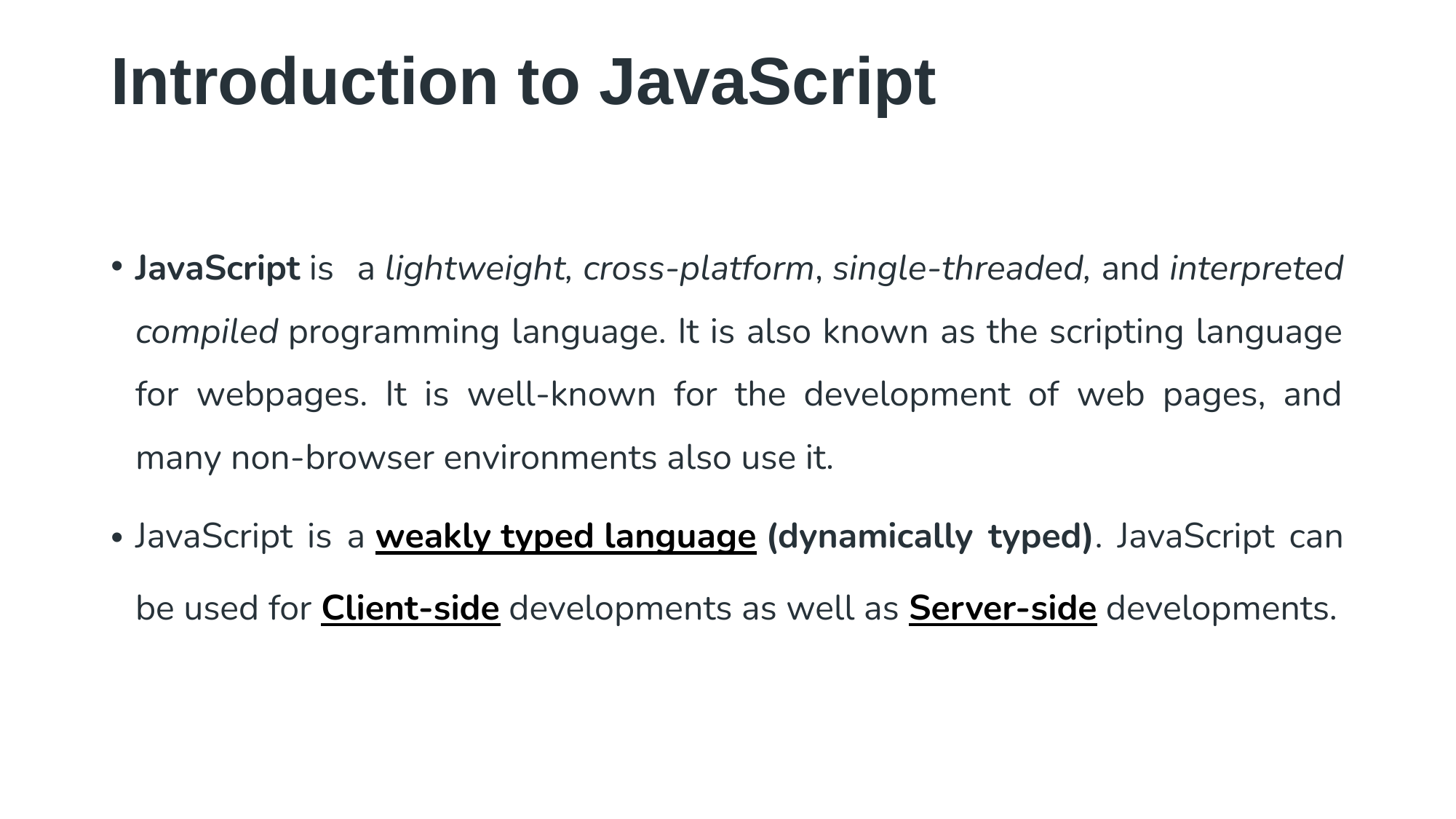

# Introduction to JavaScript
JavaScript is a lightweight, cross-platform, single-threaded, and interpreted compiled programming language. It is also known as the scripting language for webpages. It is well-known for the development of web pages, and many non-browser environments also use it.
JavaScript is a weakly typed language (dynamically typed). JavaScript can be used for Client-side developments as well as Server-side developments.